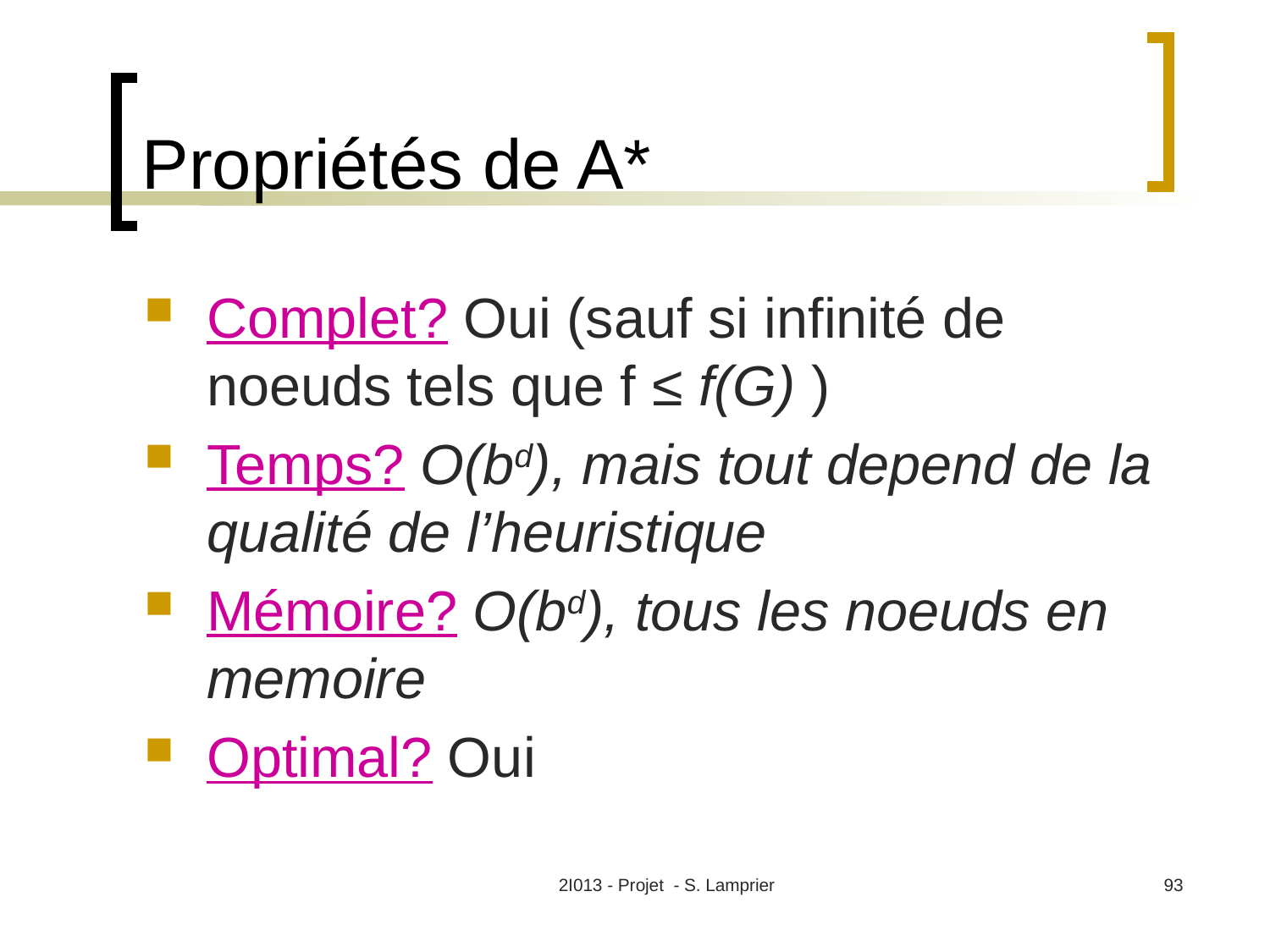

# Propriétés de A*
Complet? Oui (sauf si infinité de noeuds tels que f ≤ f(G) )
Temps? O(bd), mais tout depend de la qualité de l’heuristique
Mémoire? O(bd), tous les noeuds en memoire
Optimal? Oui
2I013 - Projet  - S. Lamprier
93